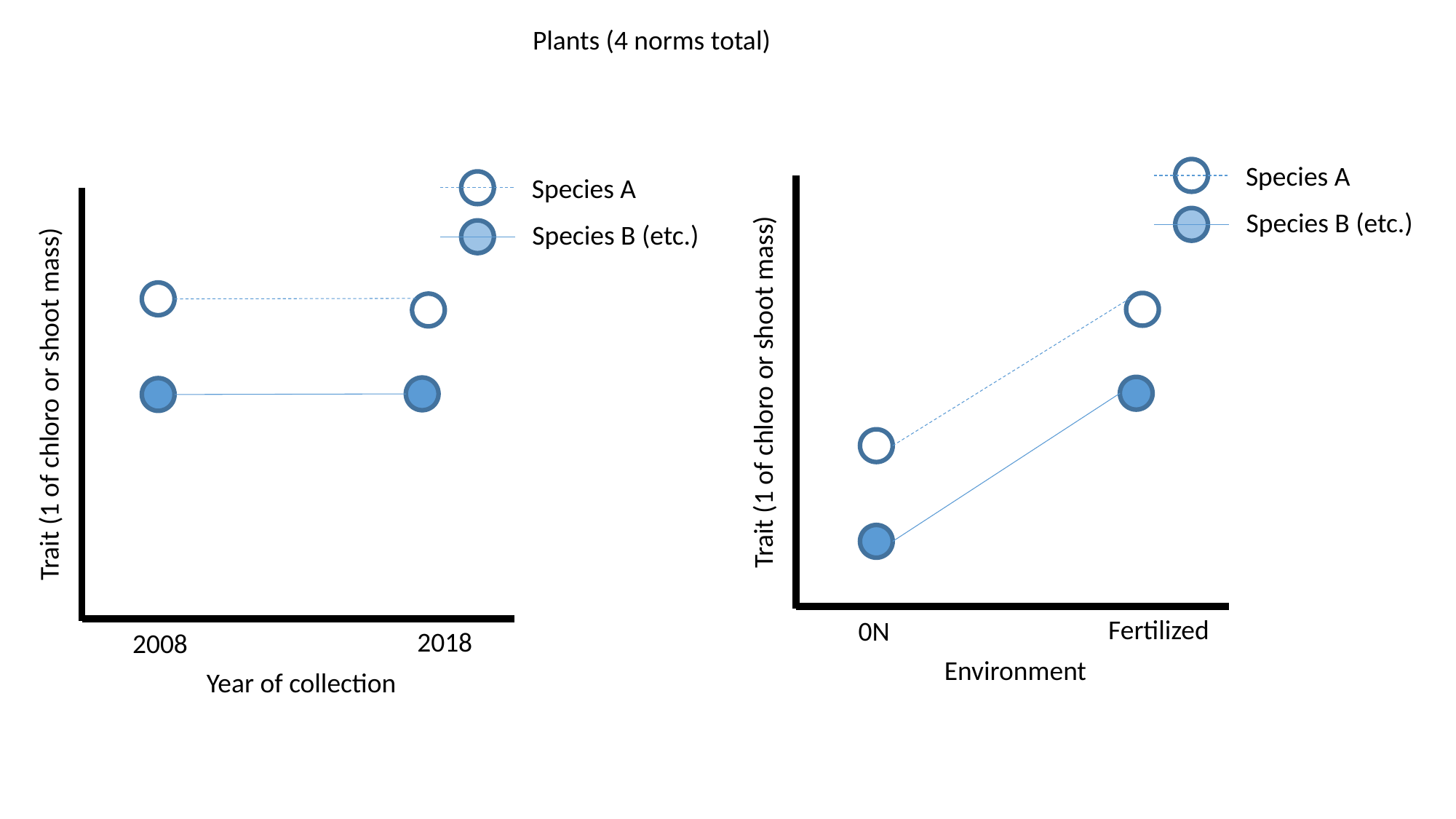

Plants (4 norms total)
Species A

Species A

Species B (etc.)

Species B (etc.)

Trait (1 of chloro or shoot mass)

Trait (1 of chloro or shoot mass)

Fertilized
0N
2018
2008
Environment
Year of collection